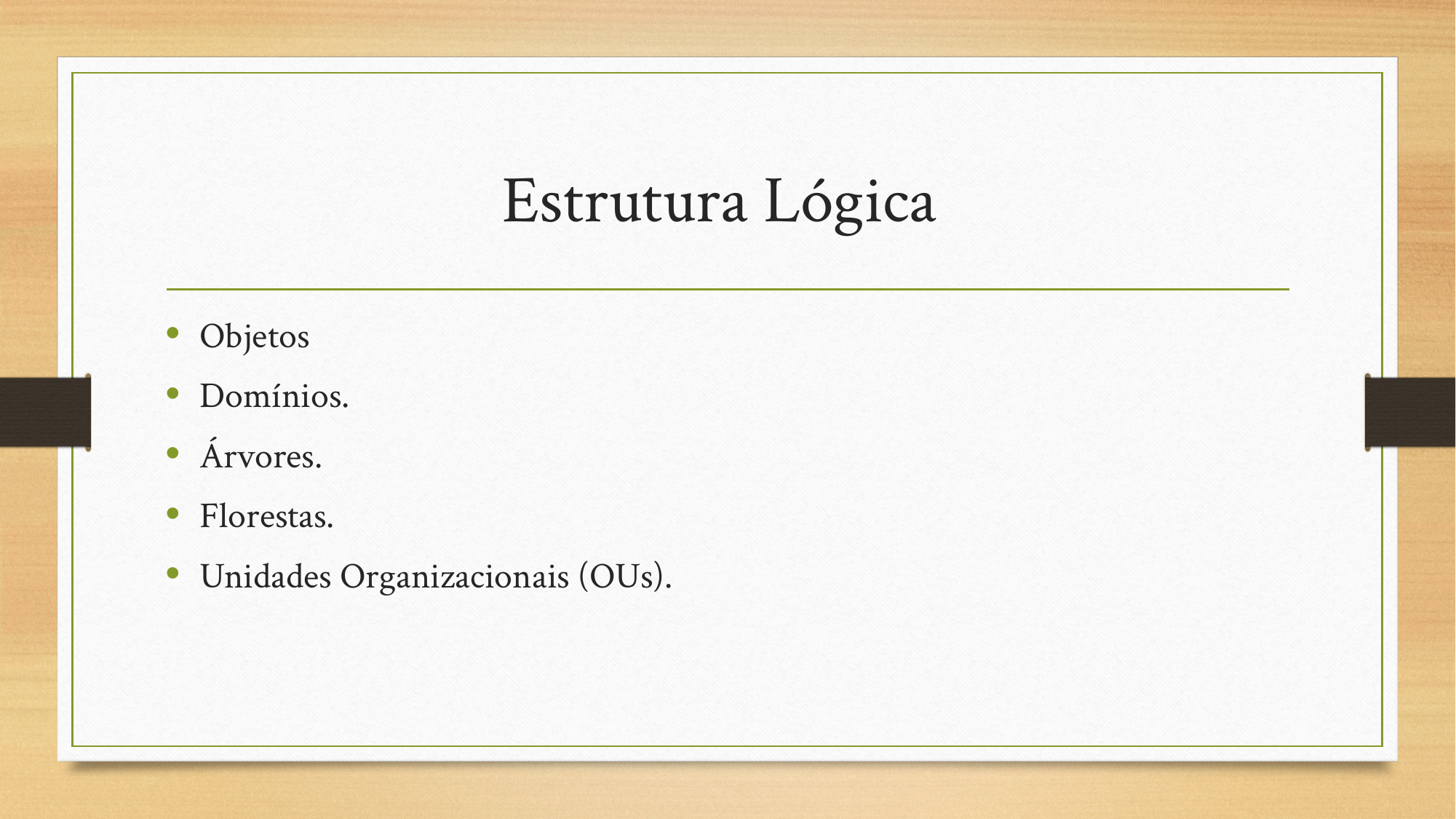

# Estrutura Lógica
Objetos
Domínios.
Árvores.
Florestas.
Unidades Organizacionais (OUs).